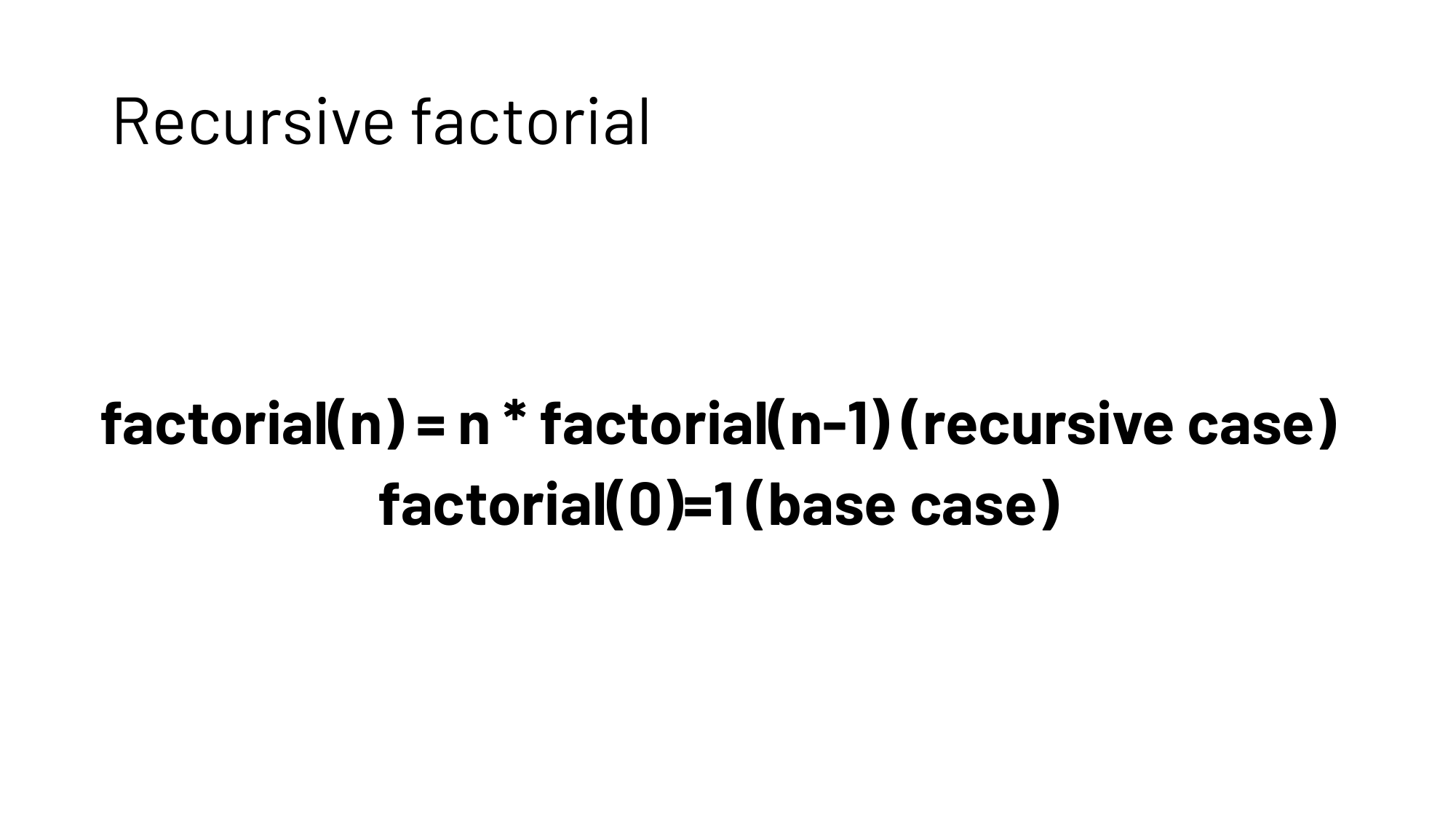

# Recursive factorial

factorial(n) = n * factorial(n-1) (recursive case)
factorial(0)=1 (base case)